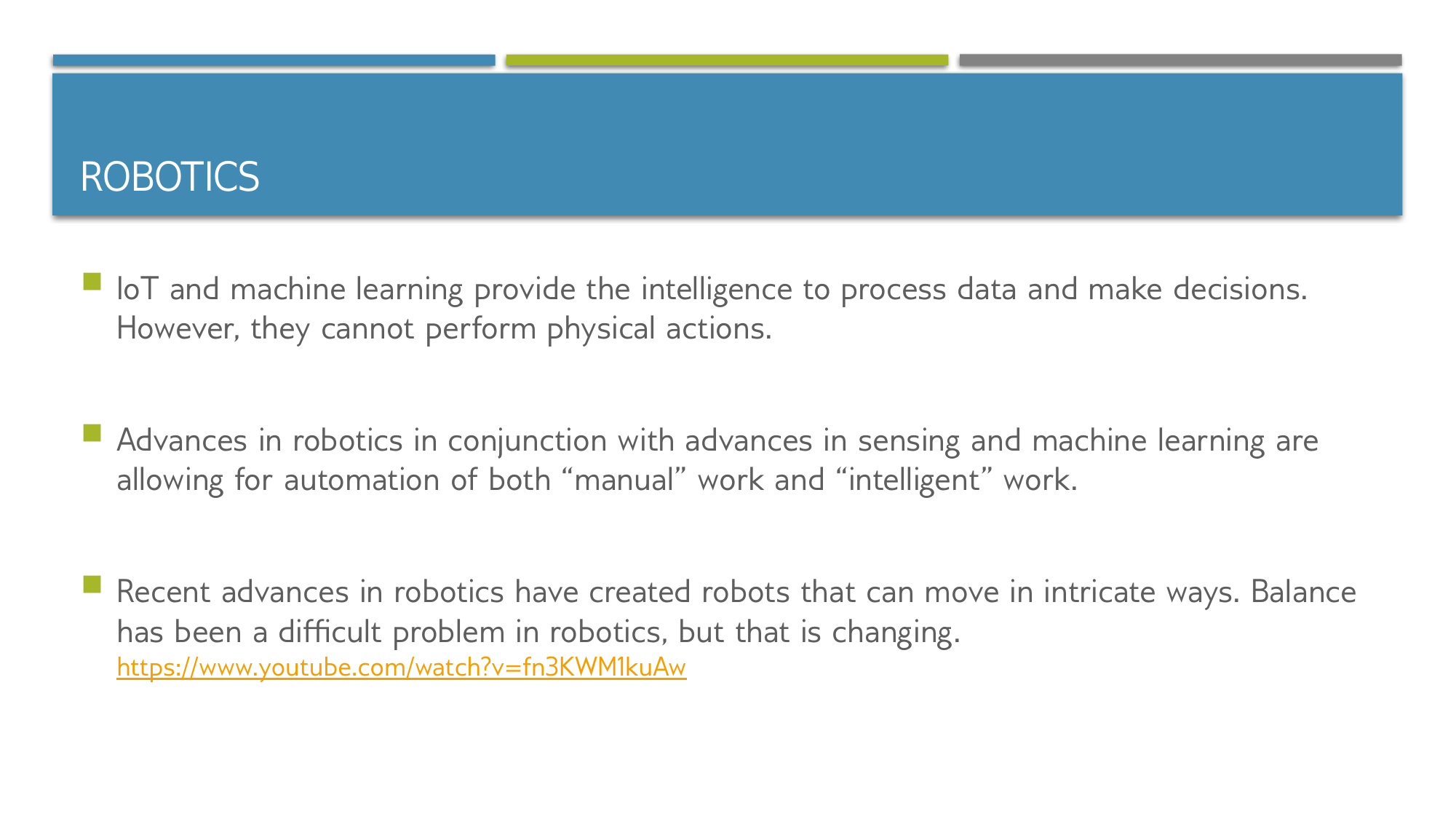

# Robotics
IoT and machine learning provide the intelligence to process data and make decisions. However, they cannot perform physical actions.

Advances in robotics in conjunction with advances in sensing and machine learning are allowing for automation of both “manual” work and “intelligent” work.

Recent advances in robotics have created robots that can move in intricate ways. Balance has been a difficult problem in robotics, but that is changing.  https://www.youtube.com/watch?v=fn3KWM1kuAw